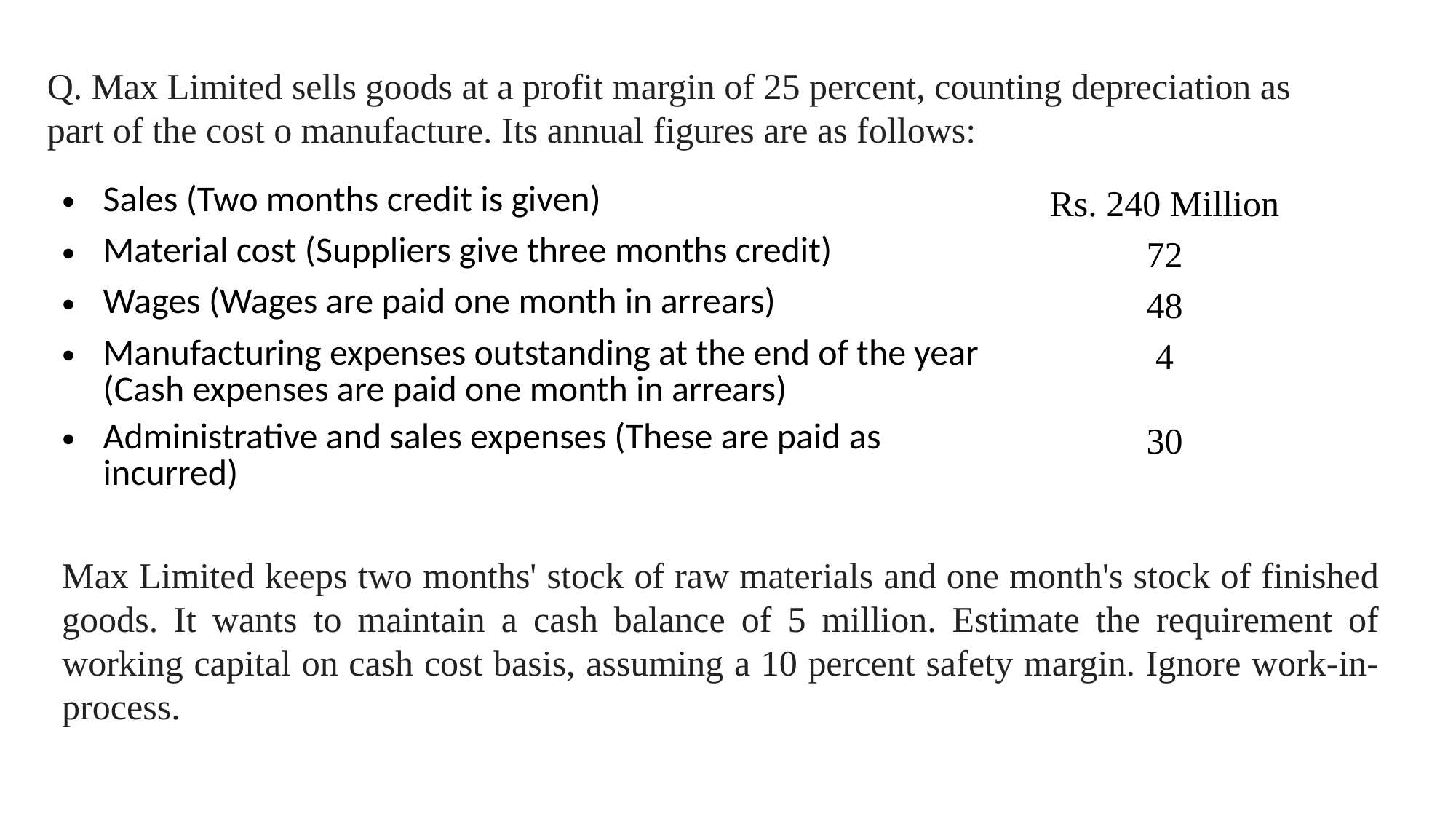

Q. Max Limited sells goods at a profit margin of 25 percent, counting depreciation as part of the cost o manufacture. Its annual figures are as follows:
| Sales (Two months credit is given)months credit is given) | Rs. 240 Million |
| --- | --- |
| Material cost (Suppliers give three months credit) | 72 |
| Wages (Wages are paid one month in arrears) | 48 |
| Manufacturing expenses outstanding at the end of the year (Cash expenses are paid one month in arrears) | 4 |
| Administrative and sales expenses (These are paid as incurred) | 30 |
Max Limited keeps two months' stock of raw materials and one month's stock of finished goods. It wants to maintain a cash balance of 5 million. Estimate the requirement of working capital on cash cost basis, assuming a 10 percent safety margin. Ignore work-in-process.